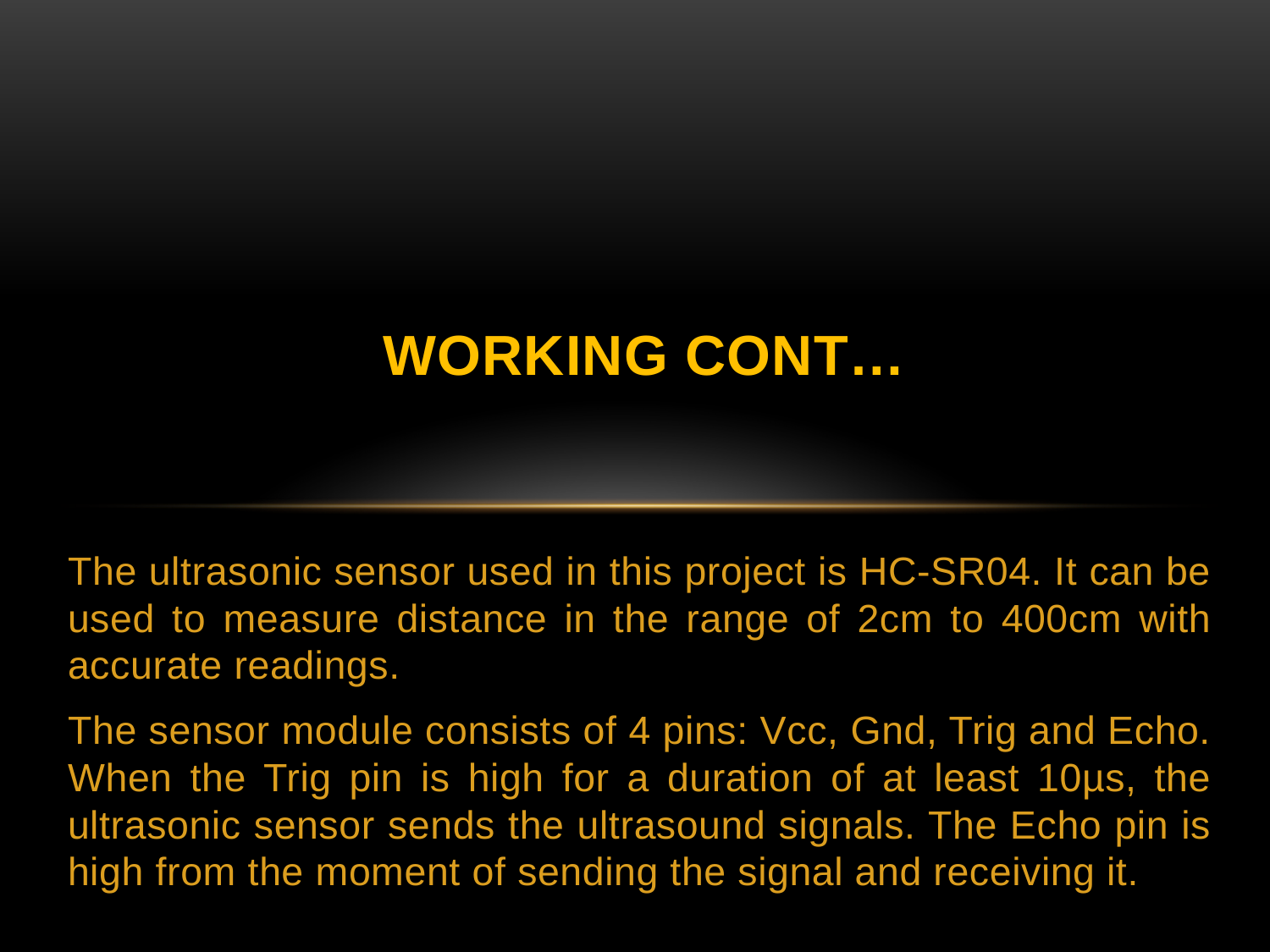

# Working CONT…
The ultrasonic sensor used in this project is HC-SR04. It can be used to measure distance in the range of 2cm to 400cm with accurate readings.
The sensor module consists of 4 pins: Vcc, Gnd, Trig and Echo. When the Trig pin is high for a duration of at least 10µs, the ultrasonic sensor sends the ultrasound signals. The Echo pin is high from the moment of sending the signal and receiving it.